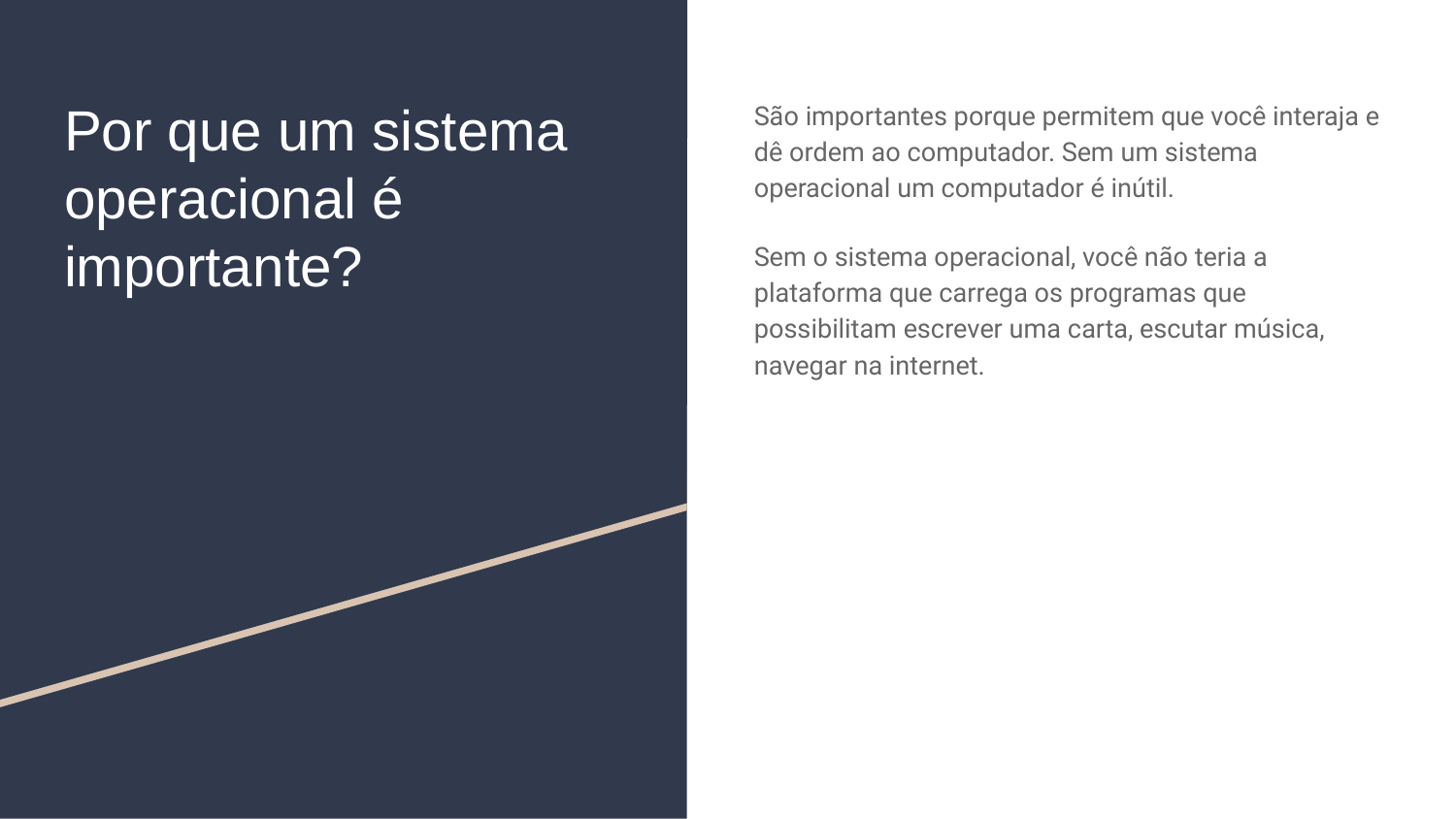

# Por que um sistema operacional é importante?

São importantes porque permitem que você interaja e dê ordem ao computador. Sem um sistema operacional um computador é inútil.
Sem o sistema operacional, você não teria a plataforma que carrega os programas que possibilitam escrever uma carta, escutar música, navegar na internet.